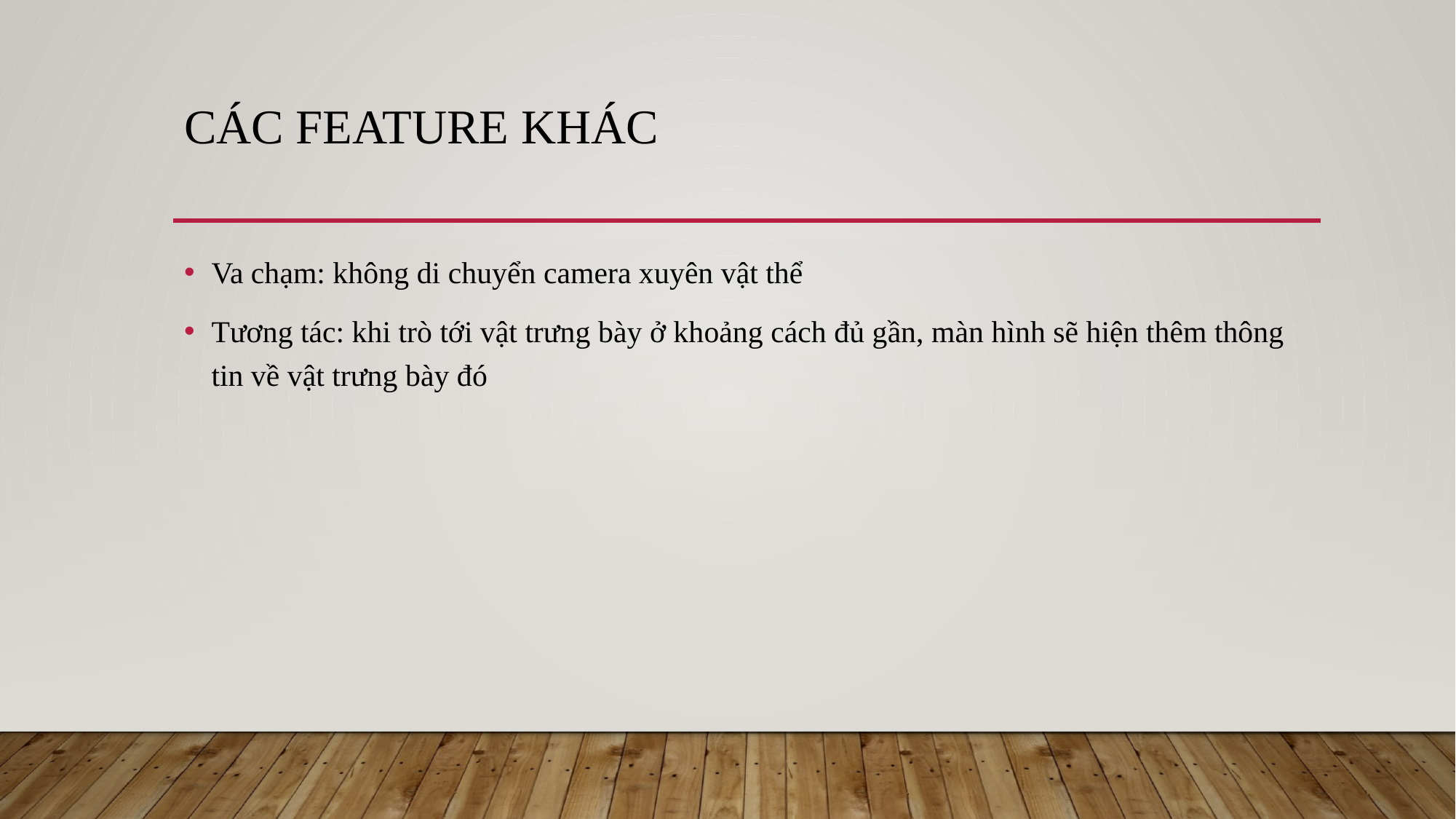

# Các Feature khác
Va chạm: không di chuyển camera xuyên vật thể
Tương tác: khi trò tới vật trưng bày ở khoảng cách đủ gần, màn hình sẽ hiện thêm thông tin về vật trưng bày đó